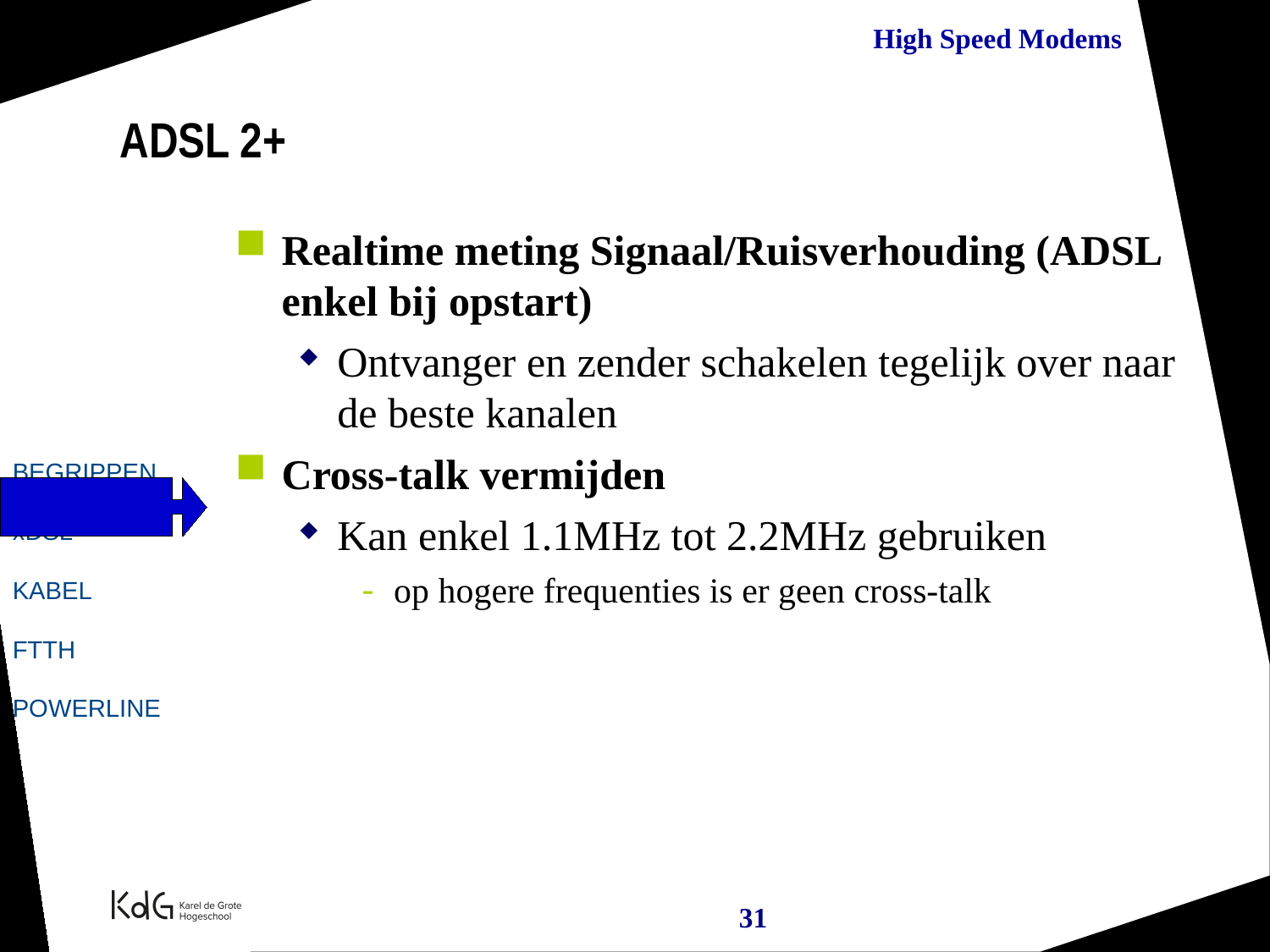

ADSL 2+
Realtime meting Signaal/Ruisverhouding (ADSL enkel bij opstart)
Ontvanger en zender schakelen tegelijk over naar de beste kanalen
Cross-talk vermijden
Kan enkel 1.1MHz tot 2.2MHz gebruiken
op hogere frequenties is er geen cross-talk